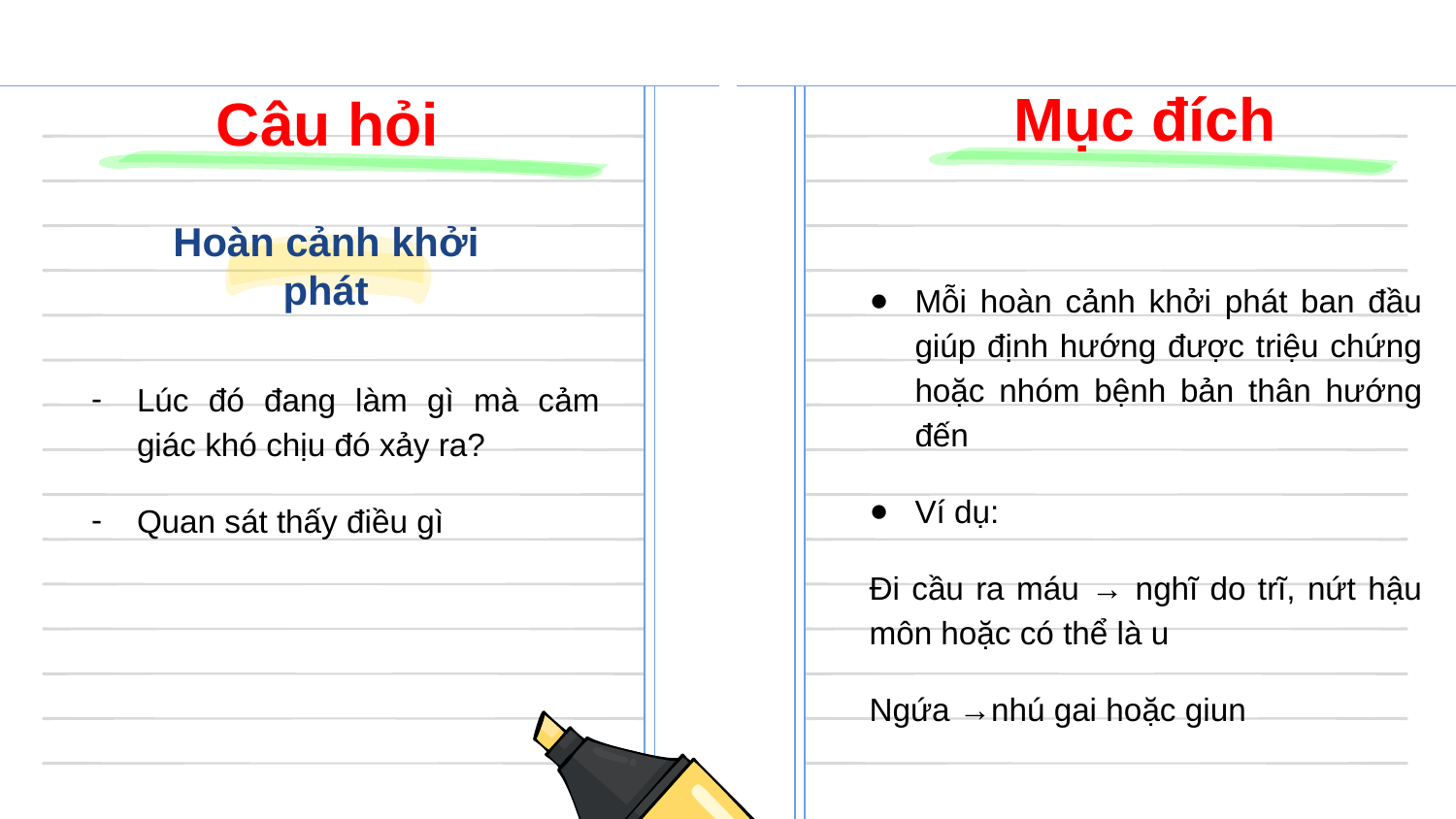

Mục đích
# Câu hỏi

Hoàn cảnh khởi phát
Mỗi hoàn cảnh khởi phát ban đầu giúp định hướng được triệu chứng hoặc nhóm bệnh bản thân hướng đến
Ví dụ:
Đi cầu ra máu → nghĩ do trĩ, nứt hậu môn hoặc có thể là u
Ngứa →nhú gai hoặc giun
Lúc đó đang làm gì mà cảm giác khó chịu đó xảy ra?
Quan sát thấy điều gì